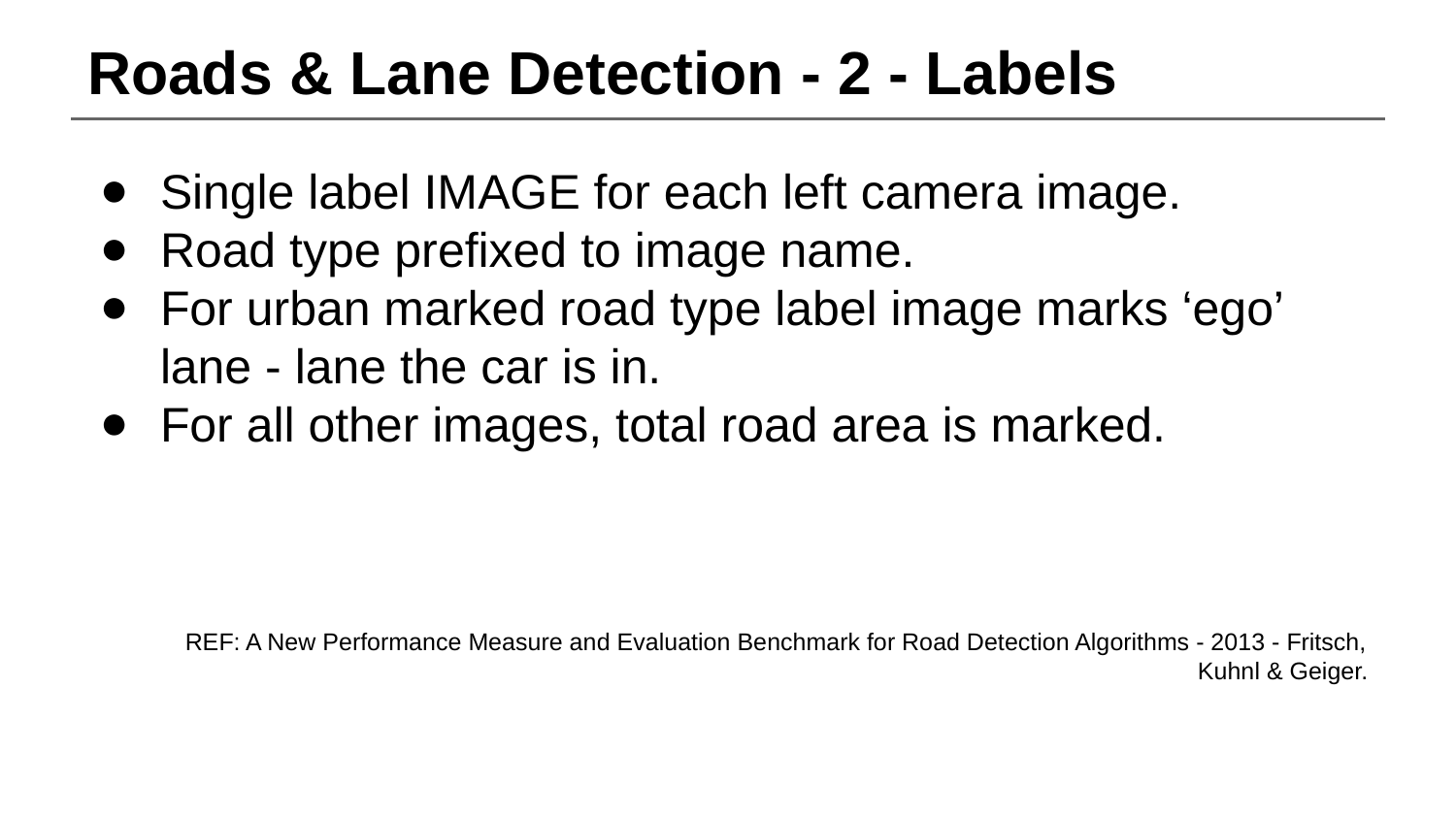

# Roads & Lane Detection - 2 - Labels
Single label IMAGE for each left camera image.
Road type prefixed to image name.
For urban marked road type label image marks ‘ego’ lane - lane the car is in.
For all other images, total road area is marked.

REF: A New Performance Measure and Evaluation Benchmark for Road Detection Algorithms - 2013 - Fritsch, Kuhnl & Geiger.